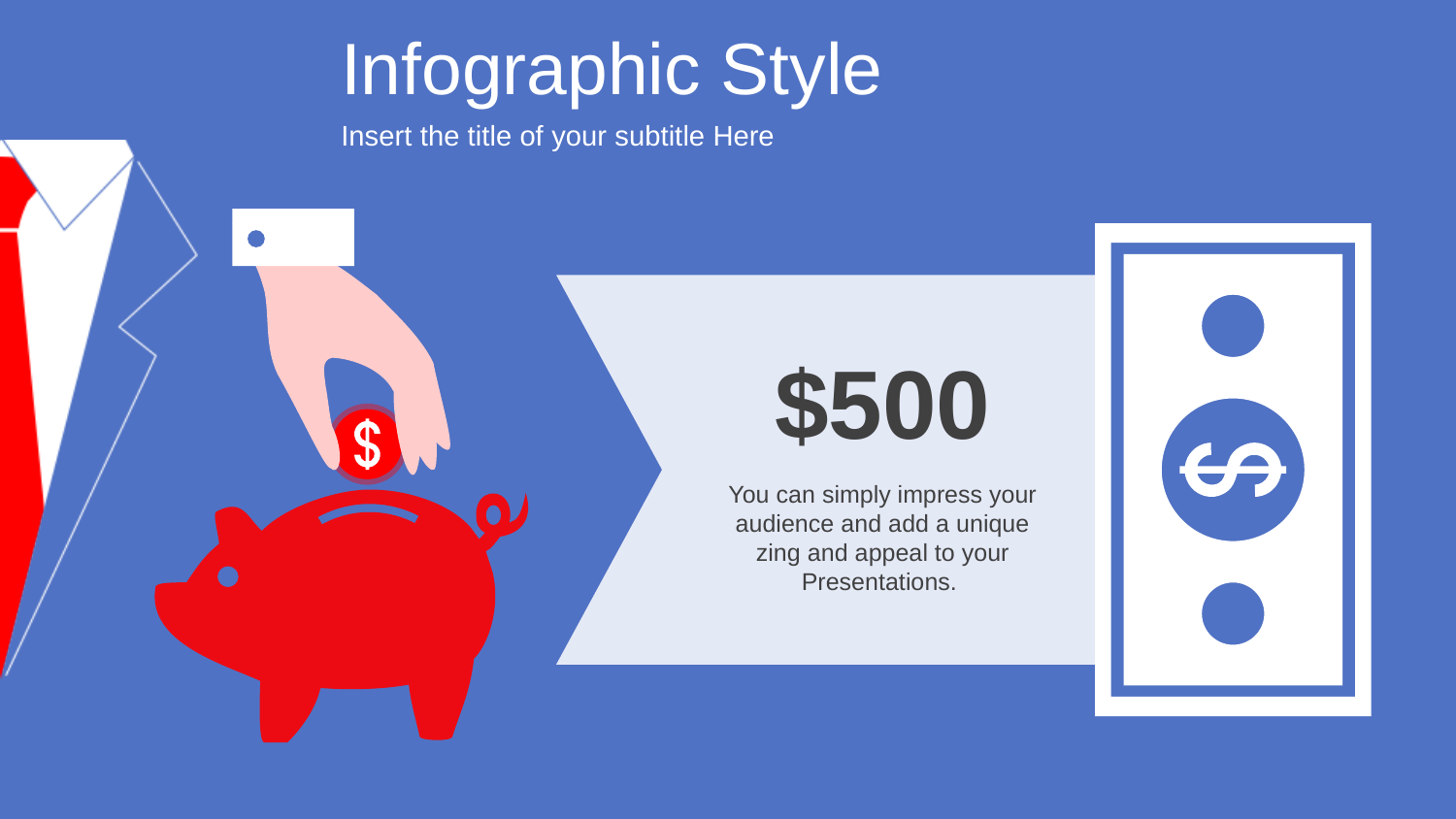

Infographic Style
Insert the title of your subtitle Here

$500
You can simply impress your audience and add a unique zing and appeal to your Presentations.